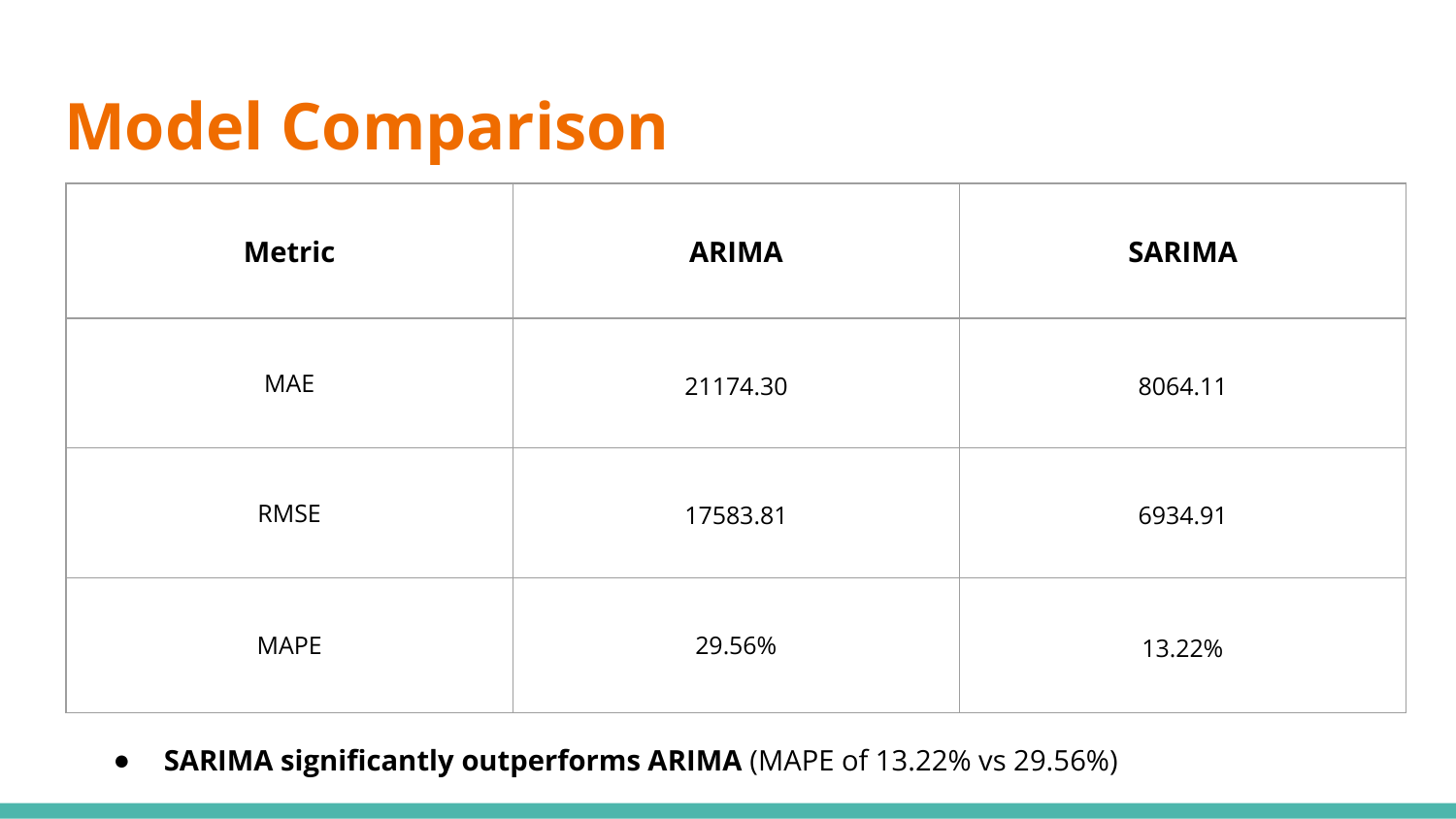

# Model Comparison
| Metric | ARIMA | SARIMA |
| --- | --- | --- |
| MAE | 21174.30 | 8064.11 |
| RMSE | 17583.81 | 6934.91 |
| MAPE | 29.56% | 13.22% |
SARIMA significantly outperforms ARIMA (MAPE of 13.22% vs 29.56%)